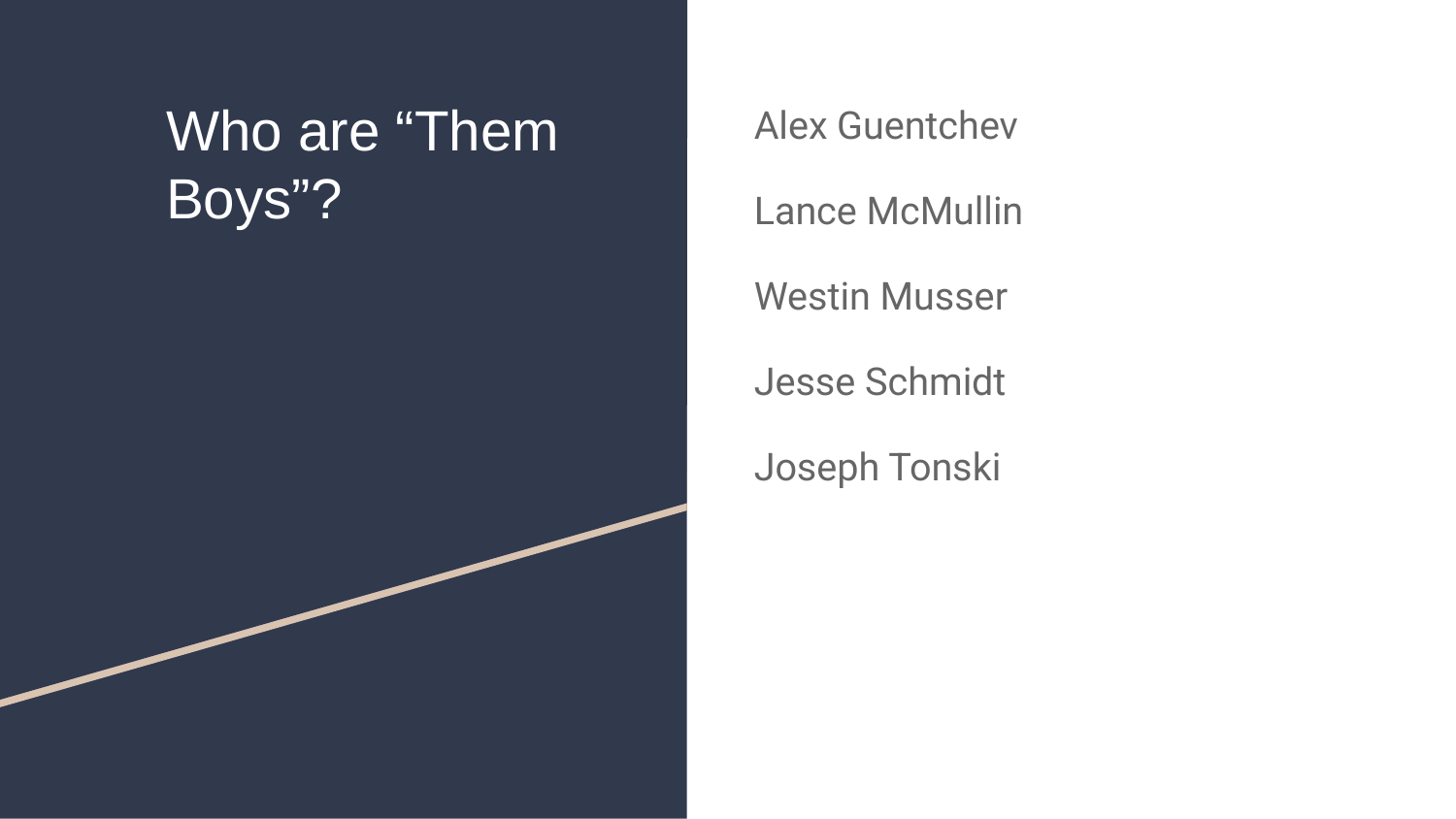

# Who are “Them Boys”?
Alex Guentchev
Lance McMullin
Westin Musser
Jesse Schmidt
Joseph Tonski